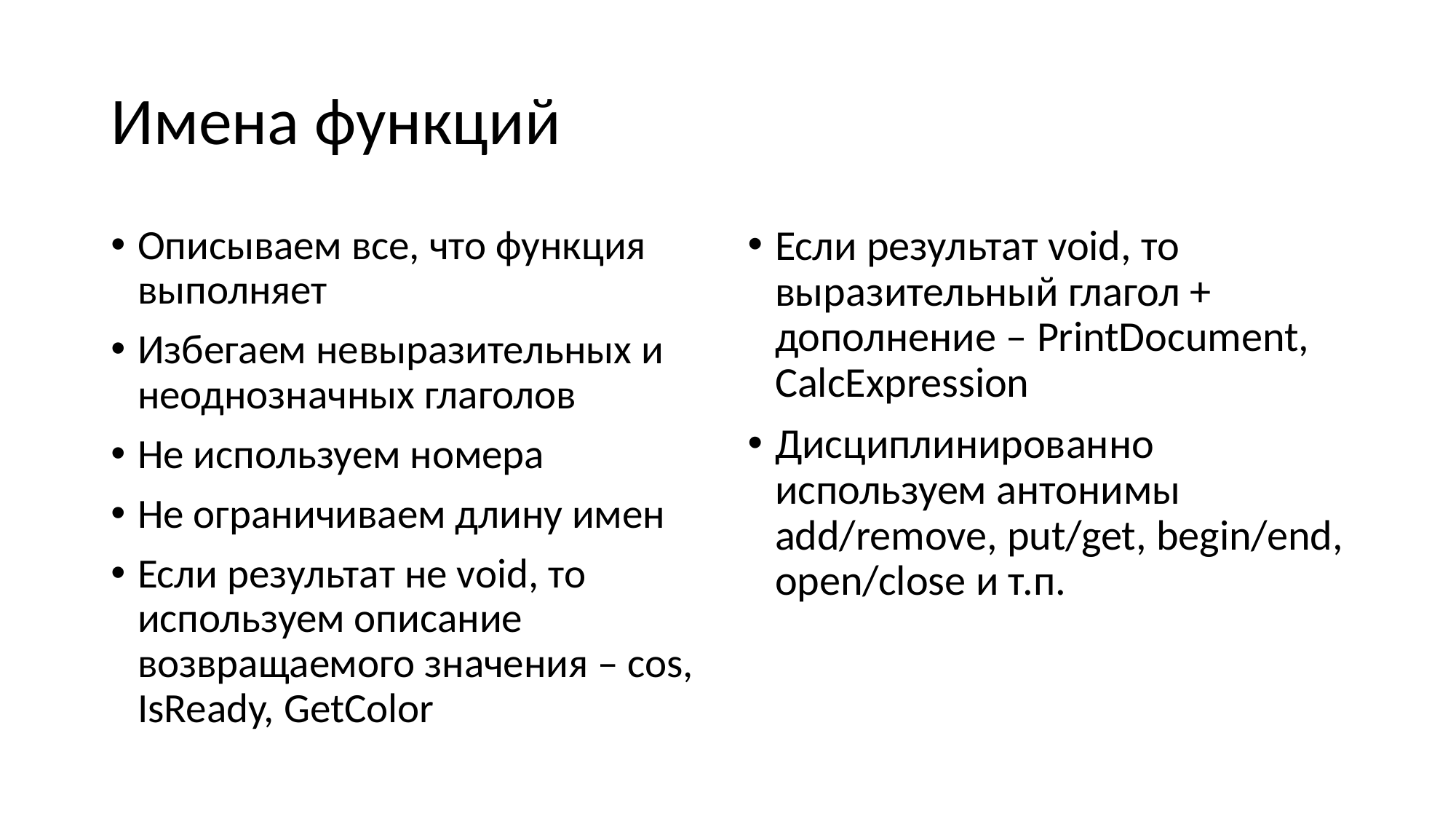

# Имена функций
Описываем все, что функция выполняет
Избегаем невыразительных и неоднозначных глаголов
Не используем номера
Не ограничиваем длину имен
Если результат не void, то используем описание возвращаемого значения – cos, IsReady, GetColor
Если результат void, то выразительный глагол + дополнение – PrintDocument, CalcExpression
Дисциплинированно используем антонимы add/remove, put/get, begin/end, open/close и т.п.